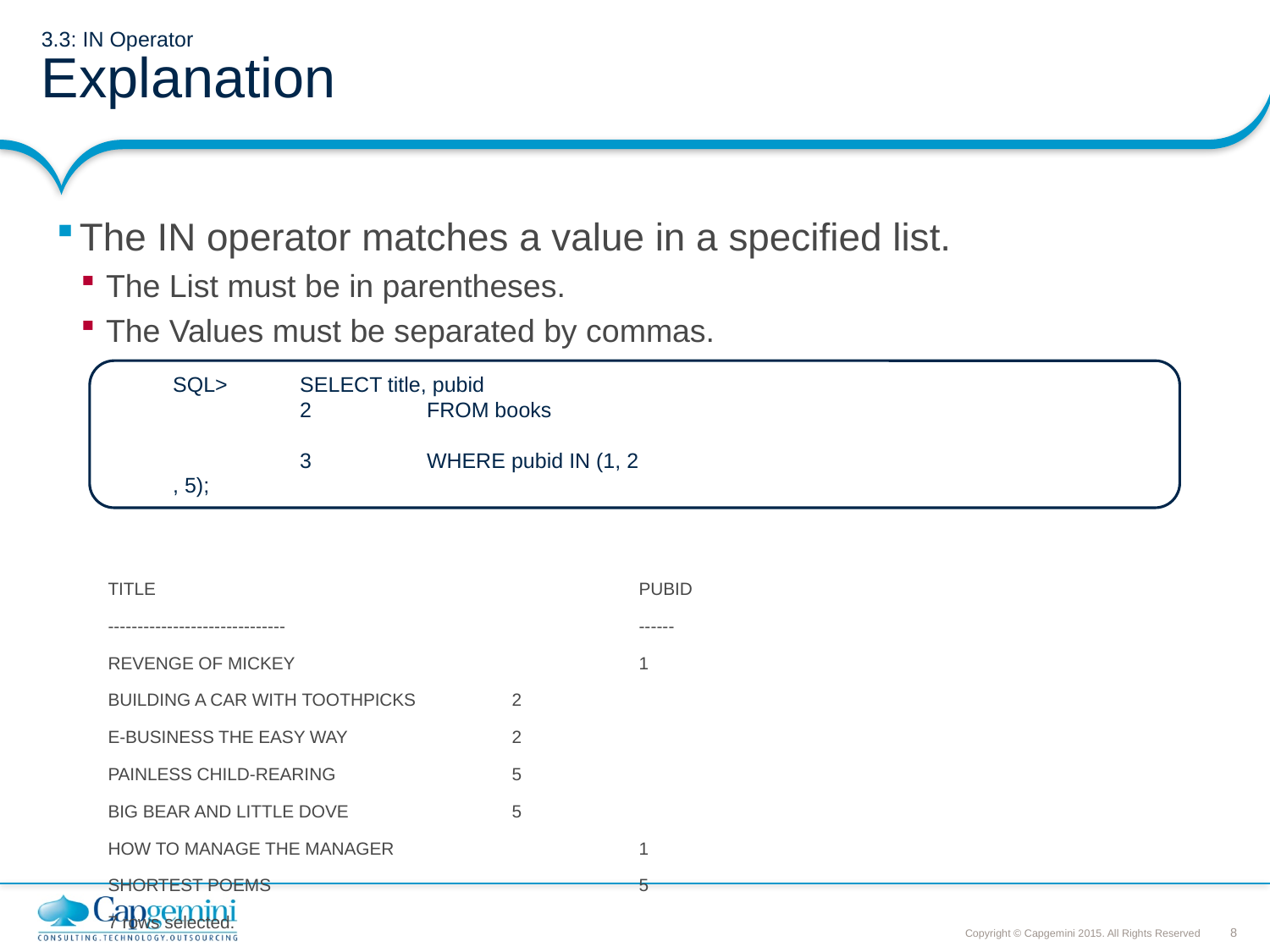

# 3.3: IN Operator Explanation
The IN operator matches a value in a specified list.
The List must be in parentheses.
The Values must be separated by commas.

TITLE				PUBID
------------------------------			------
REVENGE OF MICKEY			1
BUILDING A CAR WITH TOOTHPICKS	2
E-BUSINESS THE EASY WAY		2
PAINLESS CHILD-REARING		5
BIG BEAR AND LITTLE DOVE		5
HOW TO MANAGE THE MANAGER		1
SHORTEST POEMS			5
7 rows selected.
SQL> 	SELECT title, pubid
	2	FROM books

	3	WHERE pubid IN (1, 2
, 5);